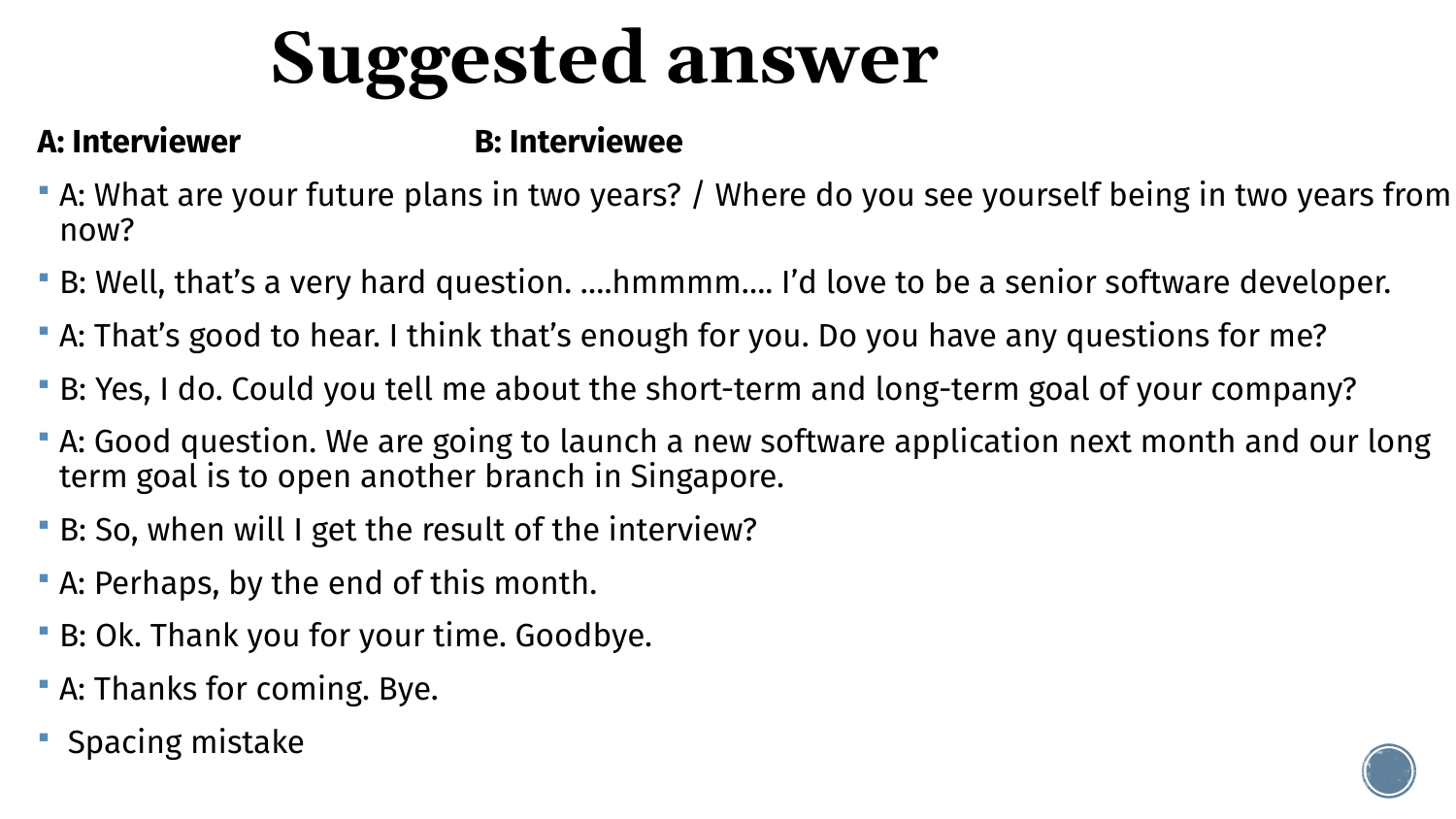

# Suggested answer
A: Interviewer		B: Interviewee
A: What are your future plans in two years? / Where do you see yourself being in two years from now?
B: Well, that’s a very hard question. ….hmmmm…. I’d love to be a senior software developer.
A: That’s good to hear. I think that’s enough for you. Do you have any questions for me?
B: Yes, I do. Could you tell me about the short-term and long-term goal of your company?
A: Good question. We are going to launch a new software application next month and our long term goal is to open another branch in Singapore.
B: So, when will I get the result of the interview?
A: Perhaps, by the end of this month.
B: Ok. Thank you for your time. Goodbye.
A: Thanks for coming. Bye.
 Spacing mistake